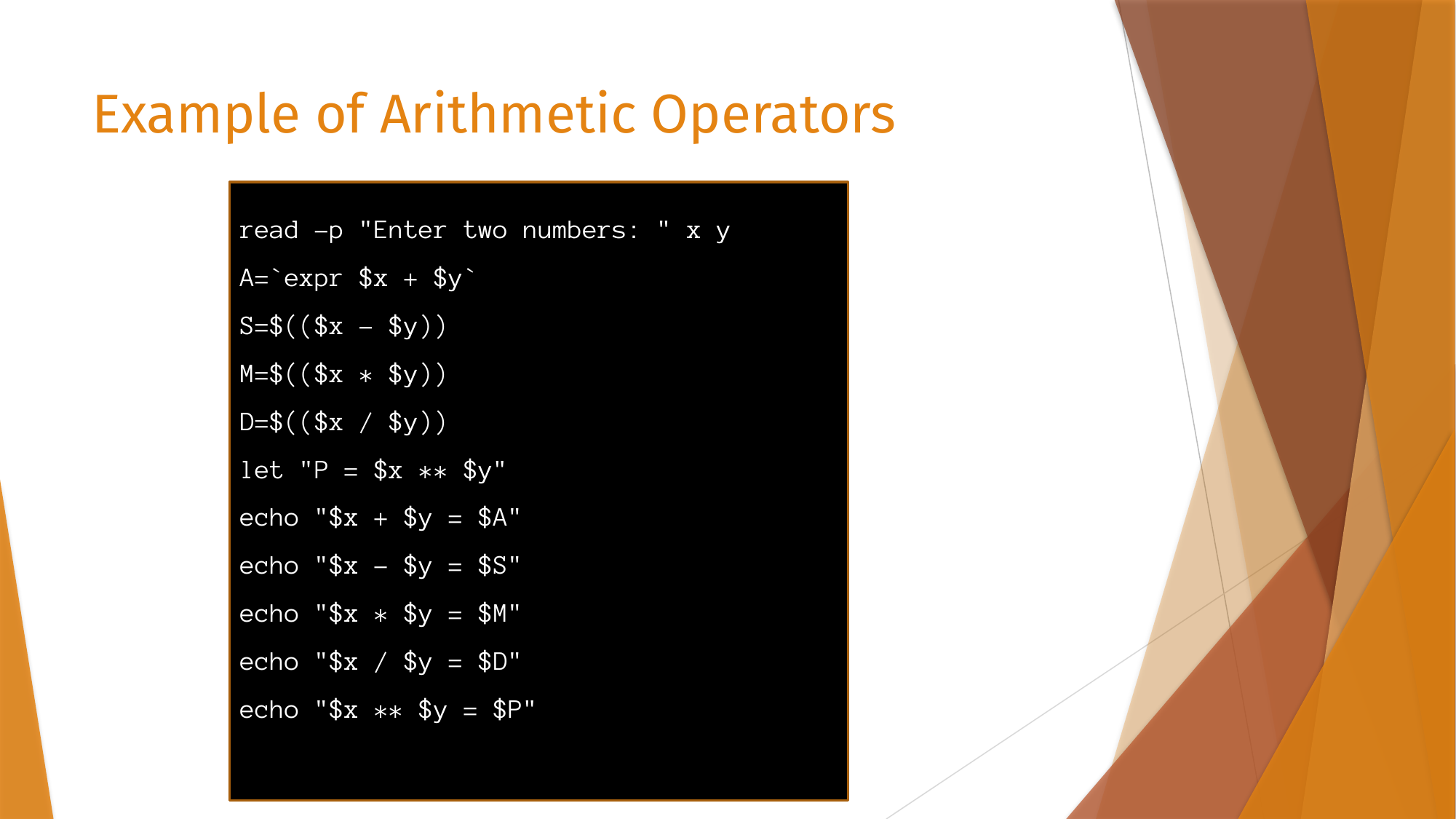

# Example of Arithmetic Operators
read -p "Enter two numbers: " x y
A=`expr $x + $y`
S=$(($x - $y))
M=$(($x * $y))
D=$(($x / $y))
let "P = $x ** $y"
echo "$x + $y = $A"
echo "$x - $y = $S"
echo "$x * $y = $M"
echo "$x / $y = $D"
echo "$x ** $y = $P"